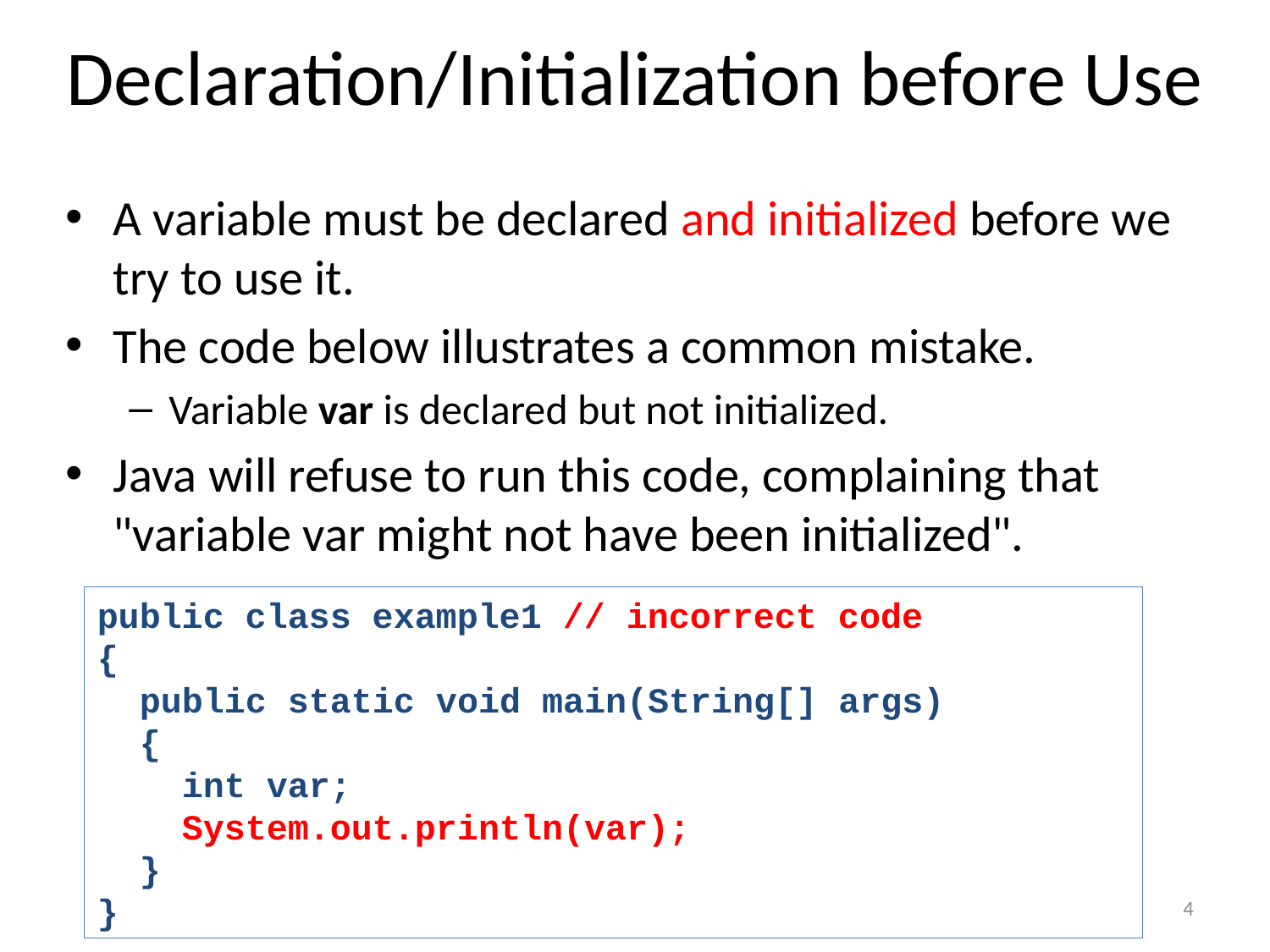

# Declaration/Initialization before Use
A variable must be declared and initialized before we try to use it.
The code below illustrates a common mistake.
Variable var is declared but not initialized.
Java will refuse to run this code, complaining that "variable var might not have been initialized".

public class example1 // incorrect code
{
  public static void main(String[] args)
  {
    int var;
    System.out.println(var);
  }
}
4